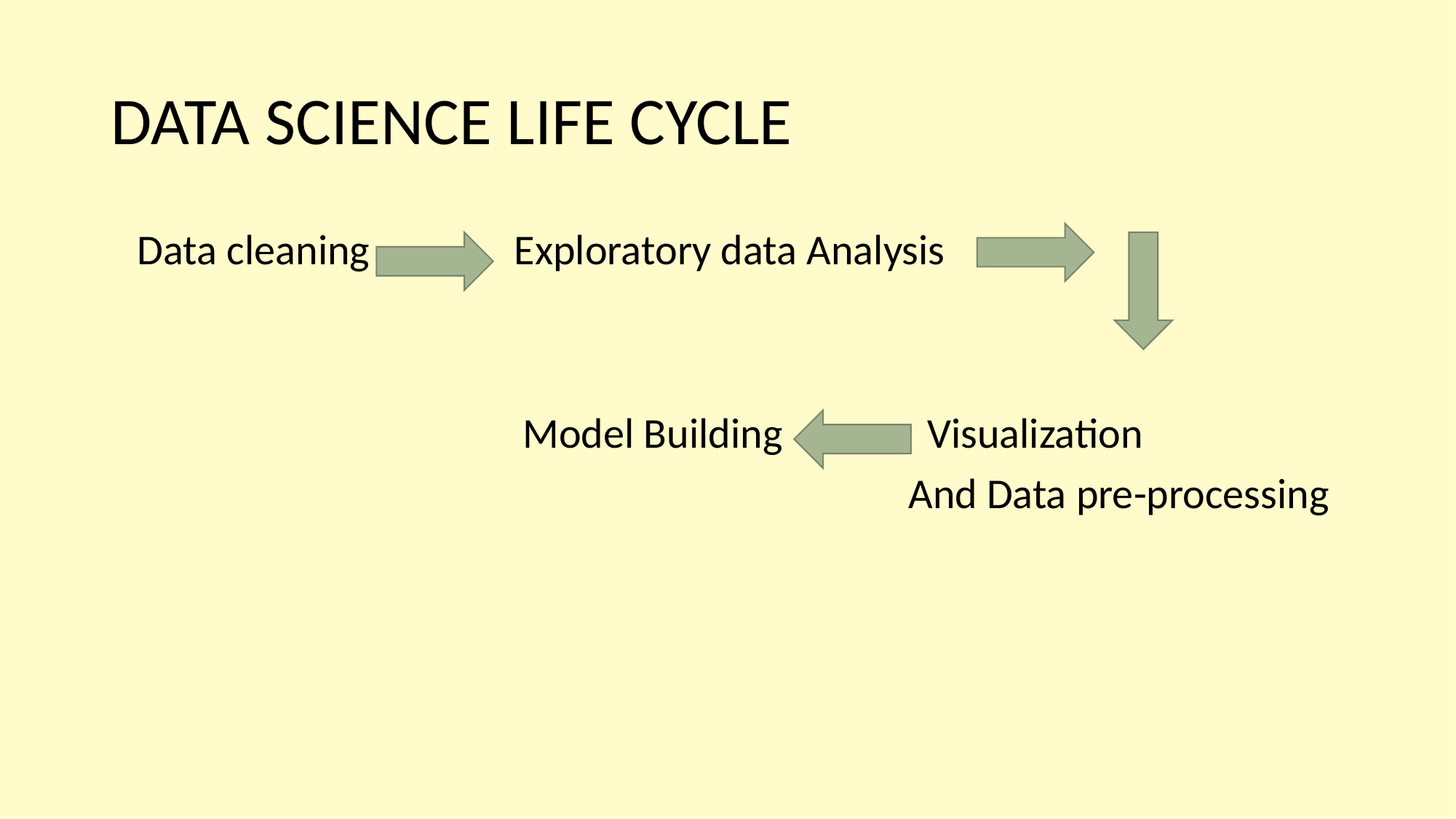

# DATA SCIENCE LIFE CYCLE
Data cleaning               Exploratory data Analysis

                                        Model Building               Visualization
                                                                                And Data pre-processing